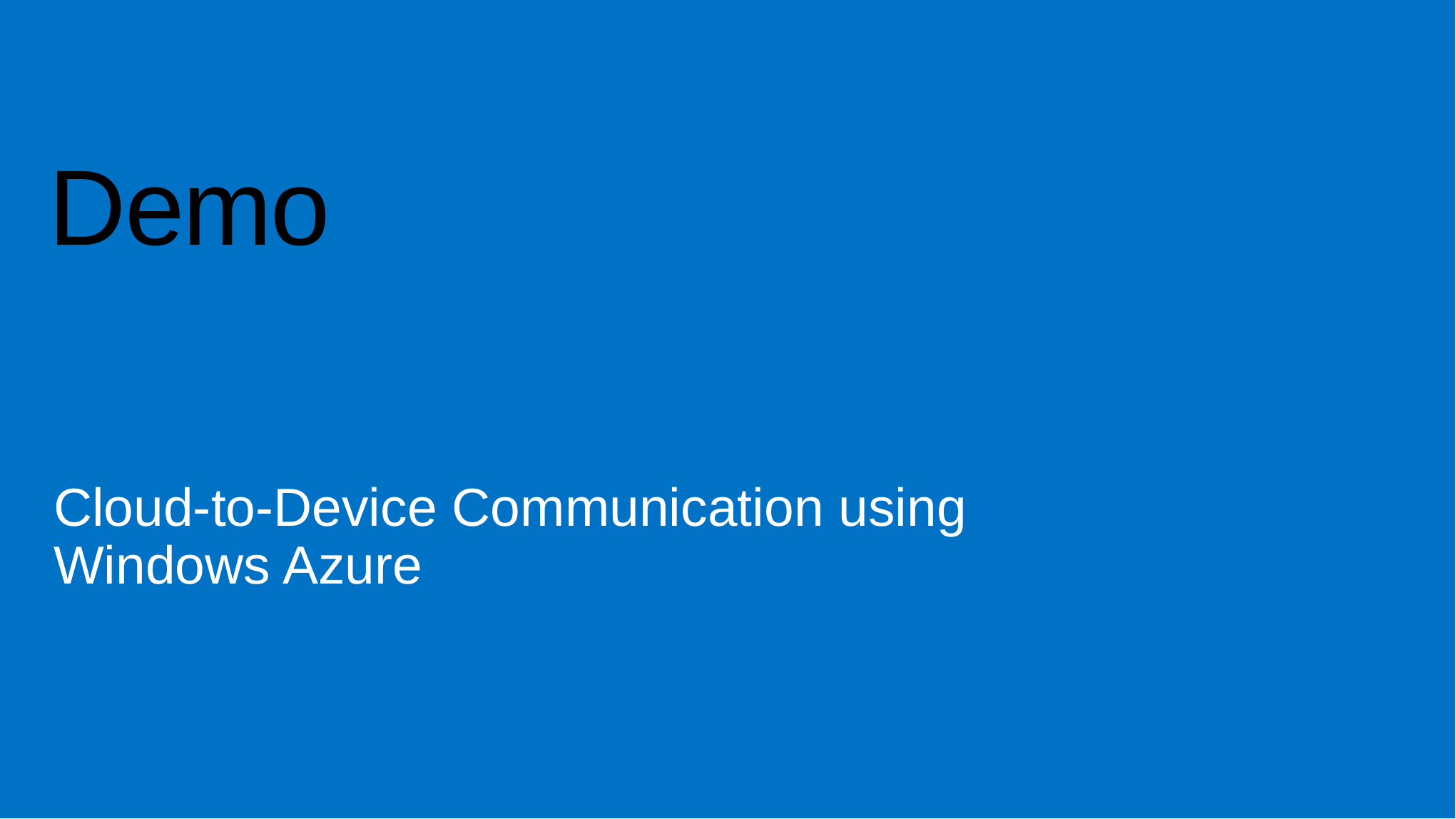

# Demo
Cloud-to-Device Communication using
Windows Azure